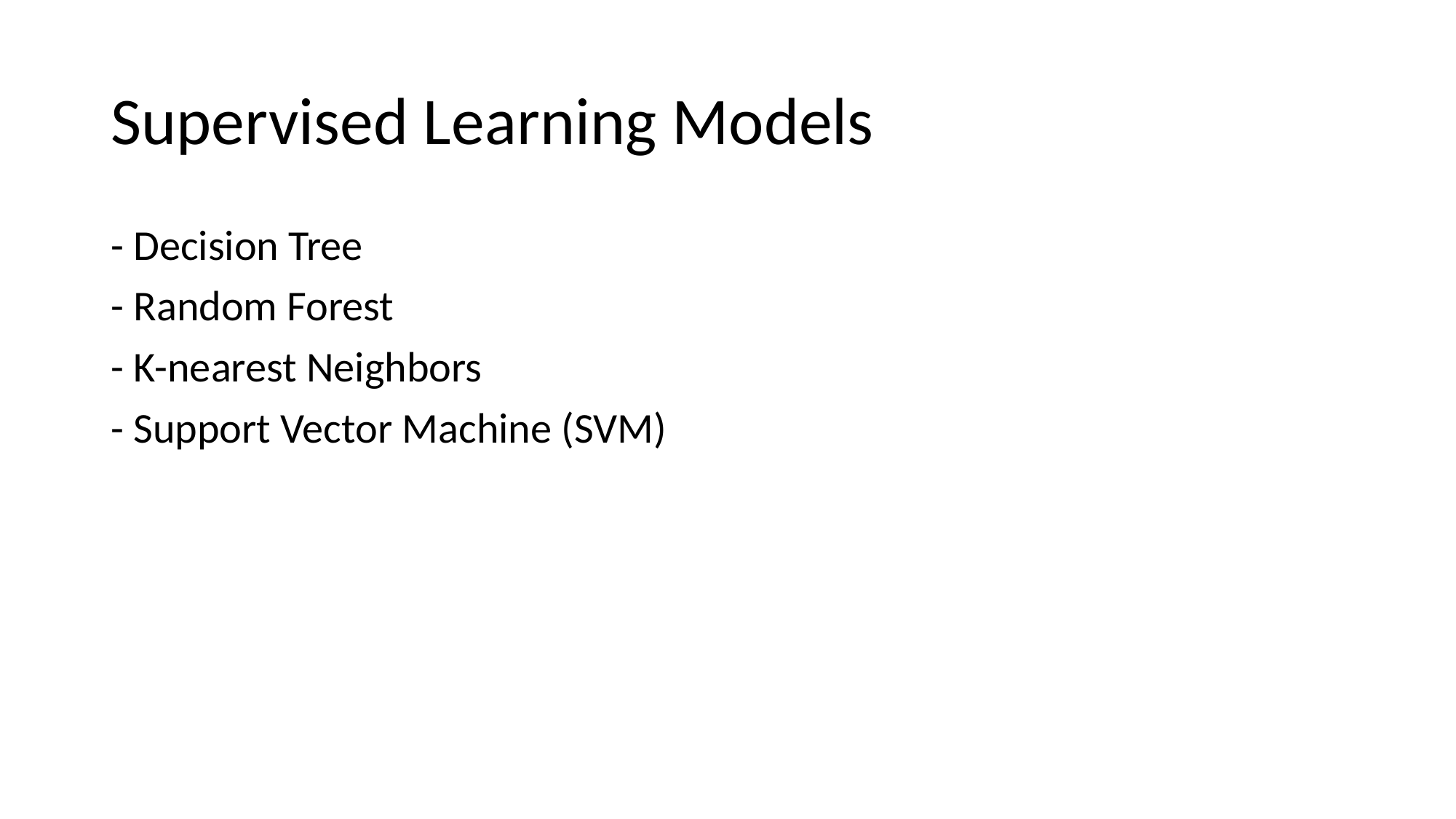

# Supervised Learning Models
- Decision Tree
- Random Forest
- K-nearest Neighbors
- Support Vector Machine (SVM)